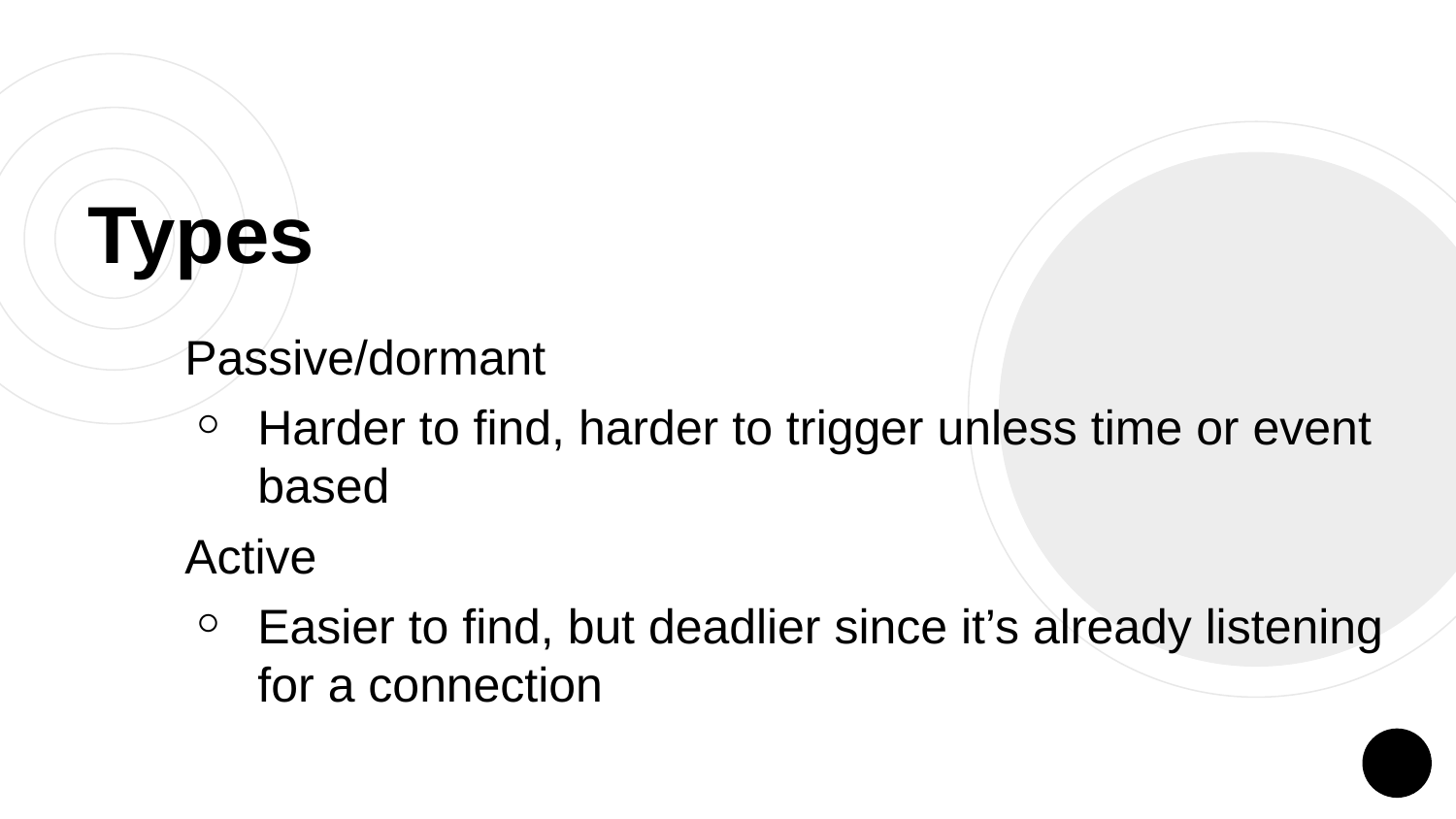

# Types
Passive/dormant
Harder to find, harder to trigger unless time or event based
Active
Easier to find, but deadlier since it’s already listening for a connection